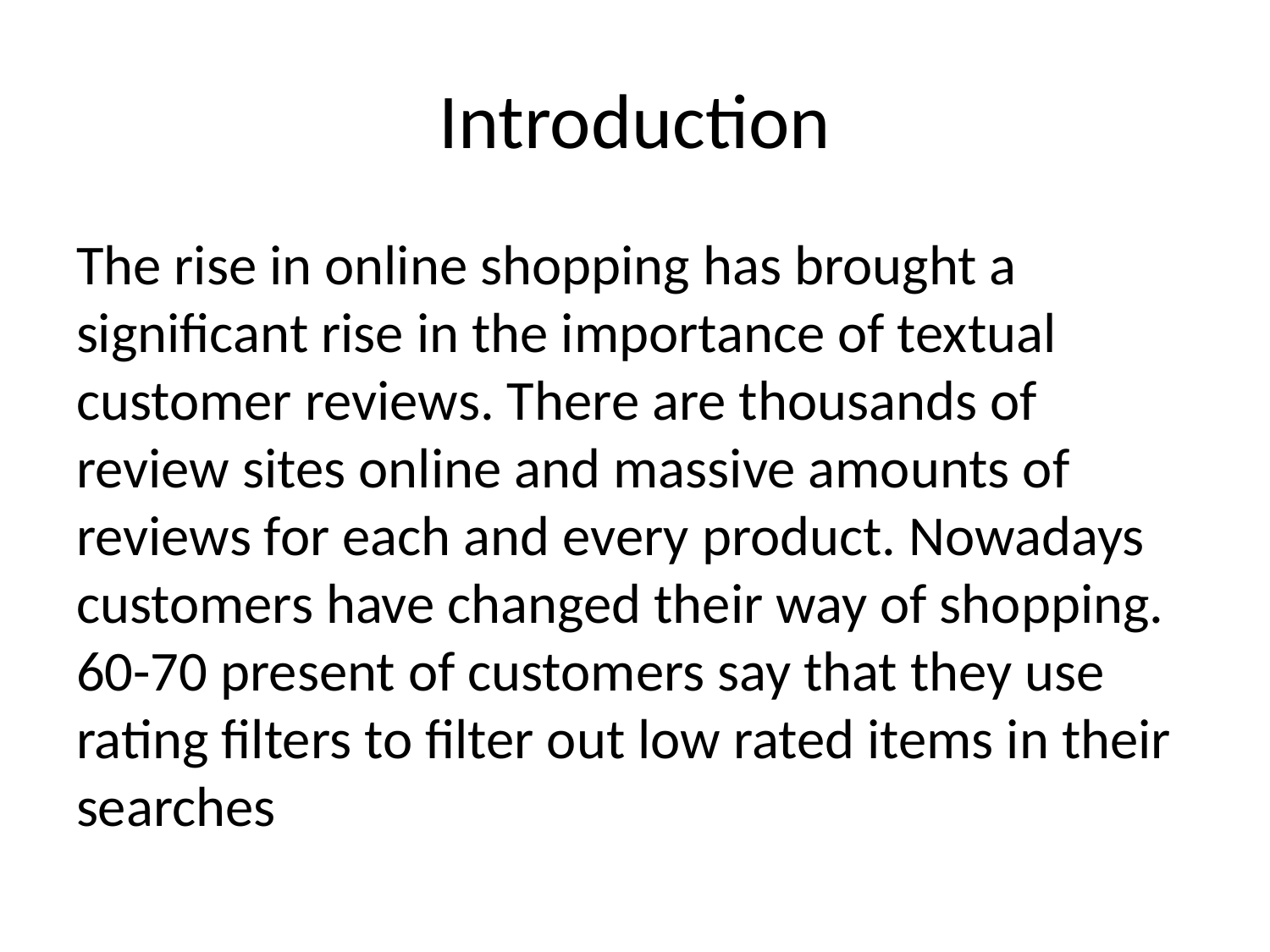

# Introduction
The rise in online shopping has brought a significant rise in the importance of textual customer reviews. There are thousands of review sites online and massive amounts of reviews for each and every product. Nowadays customers have changed their way of shopping. 60-70 present of customers say that they use rating filters to filter out low rated items in their searches